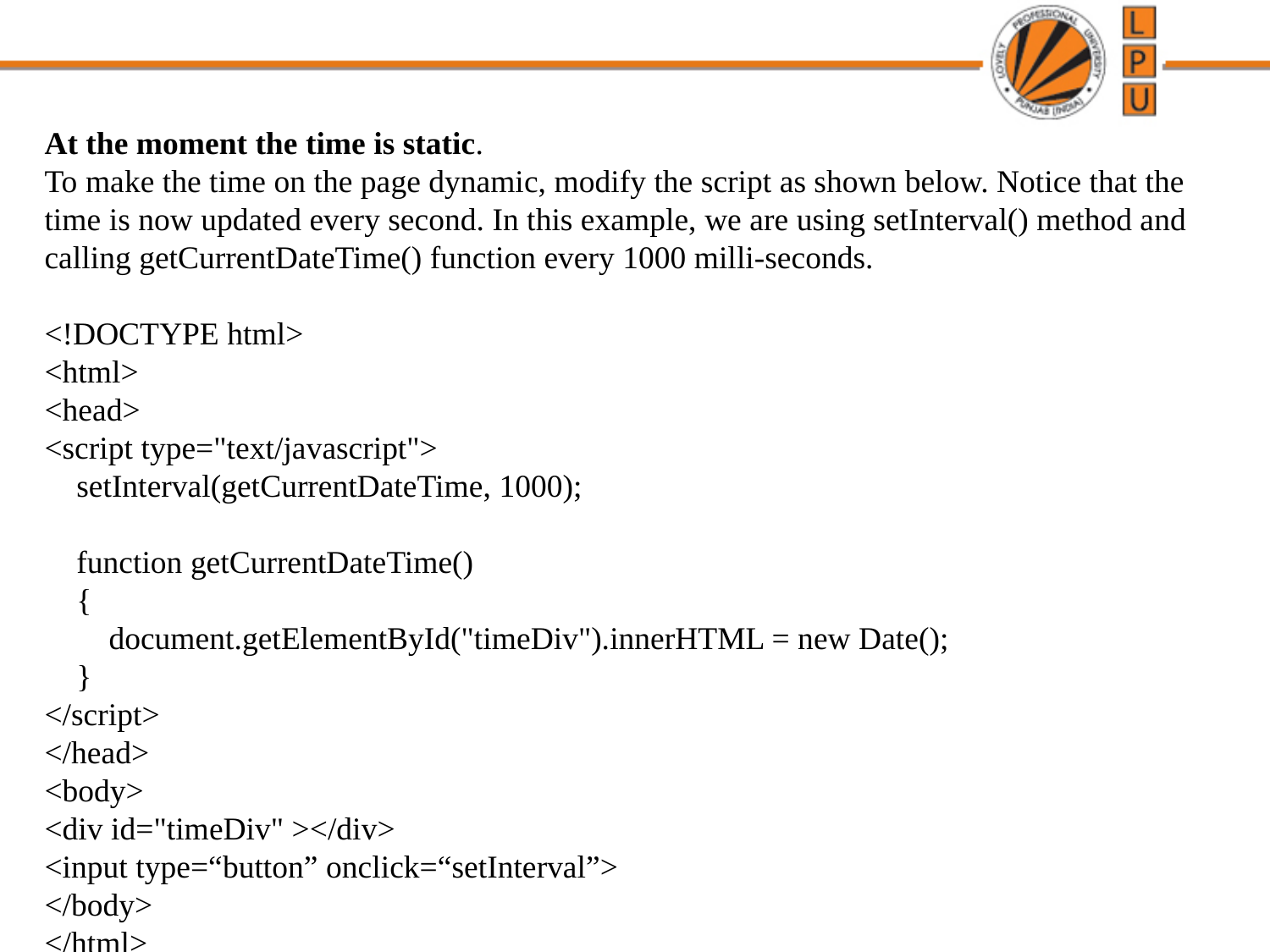

At the moment the time is static.
To make the time on the page dynamic, modify the script as shown below. Notice that the time is now updated every second. In this example, we are using setInterval() method and calling getCurrentDateTime() function every 1000 milli-seconds.

<!DOCTYPE html>
<html>
<head>
<script type="text/javascript">
    setInterval(getCurrentDateTime, 1000);

    function getCurrentDateTime()
    {
        document.getElementById("timeDiv").innerHTML = new Date();
    }
</script>
</head>
<body>
<div id="timeDiv" ></div>
<input type=“button” onclick=“setInterval”>
</body>
</html>